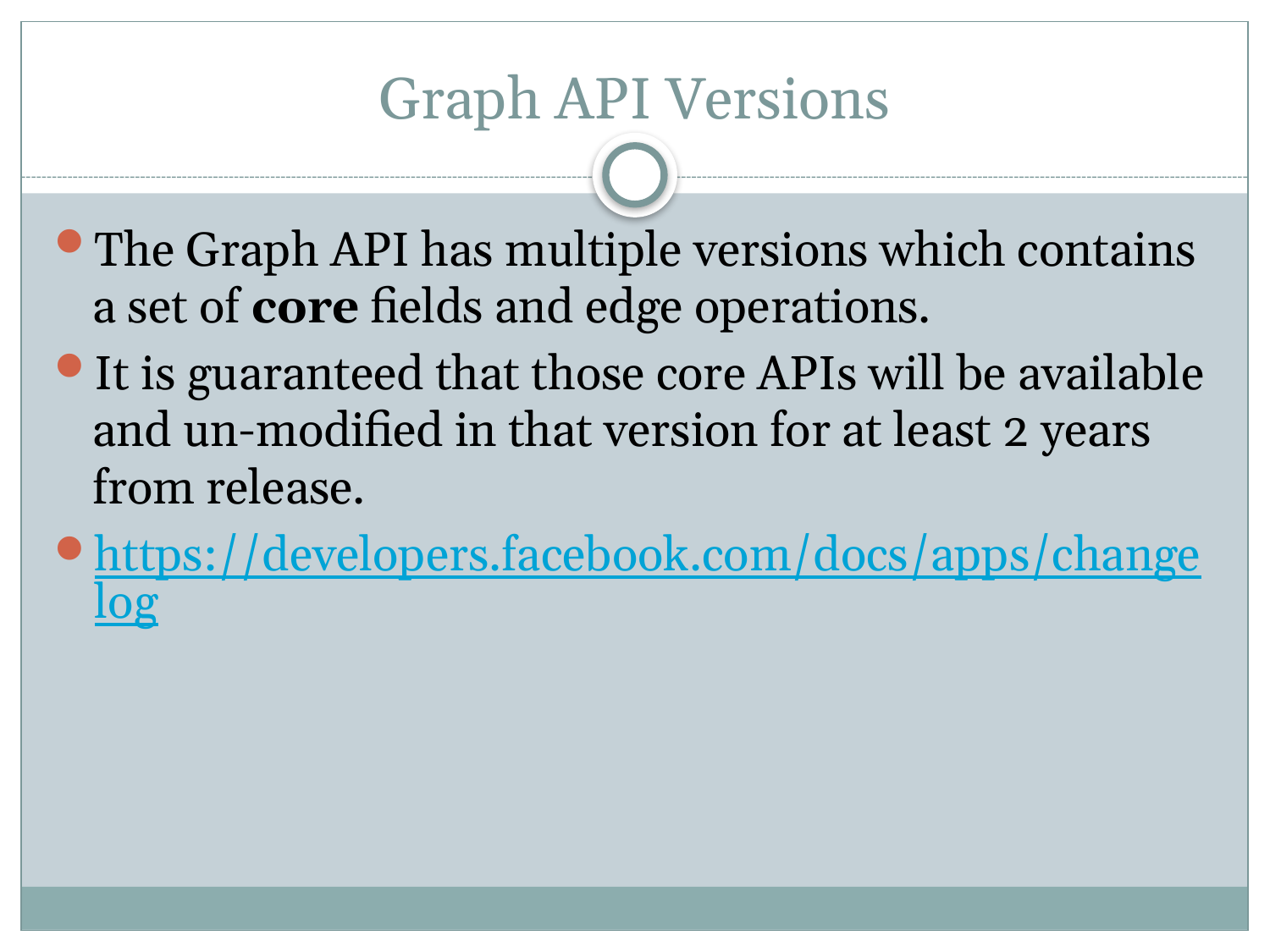

# Graph API Versions
The Graph API has multiple versions which contains a set of core fields and edge operations.
It is guaranteed that those core APIs will be available and un-modified in that version for at least 2 years from release.
https://developers.facebook.com/docs/apps/changelog